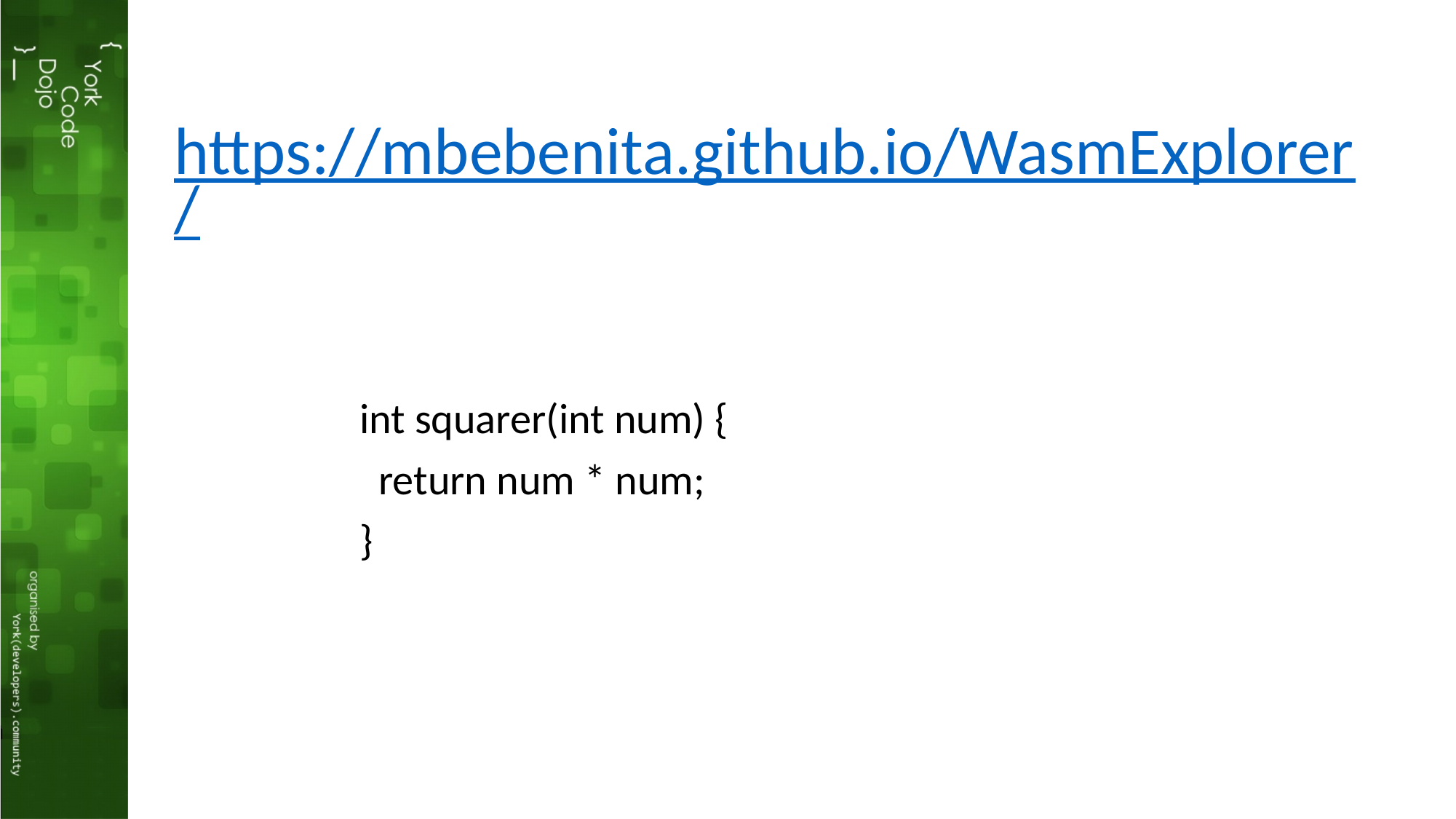

# https://mbebenita.github.io/WasmExplorer/
int squarer(int num) {
  return num * num;
}